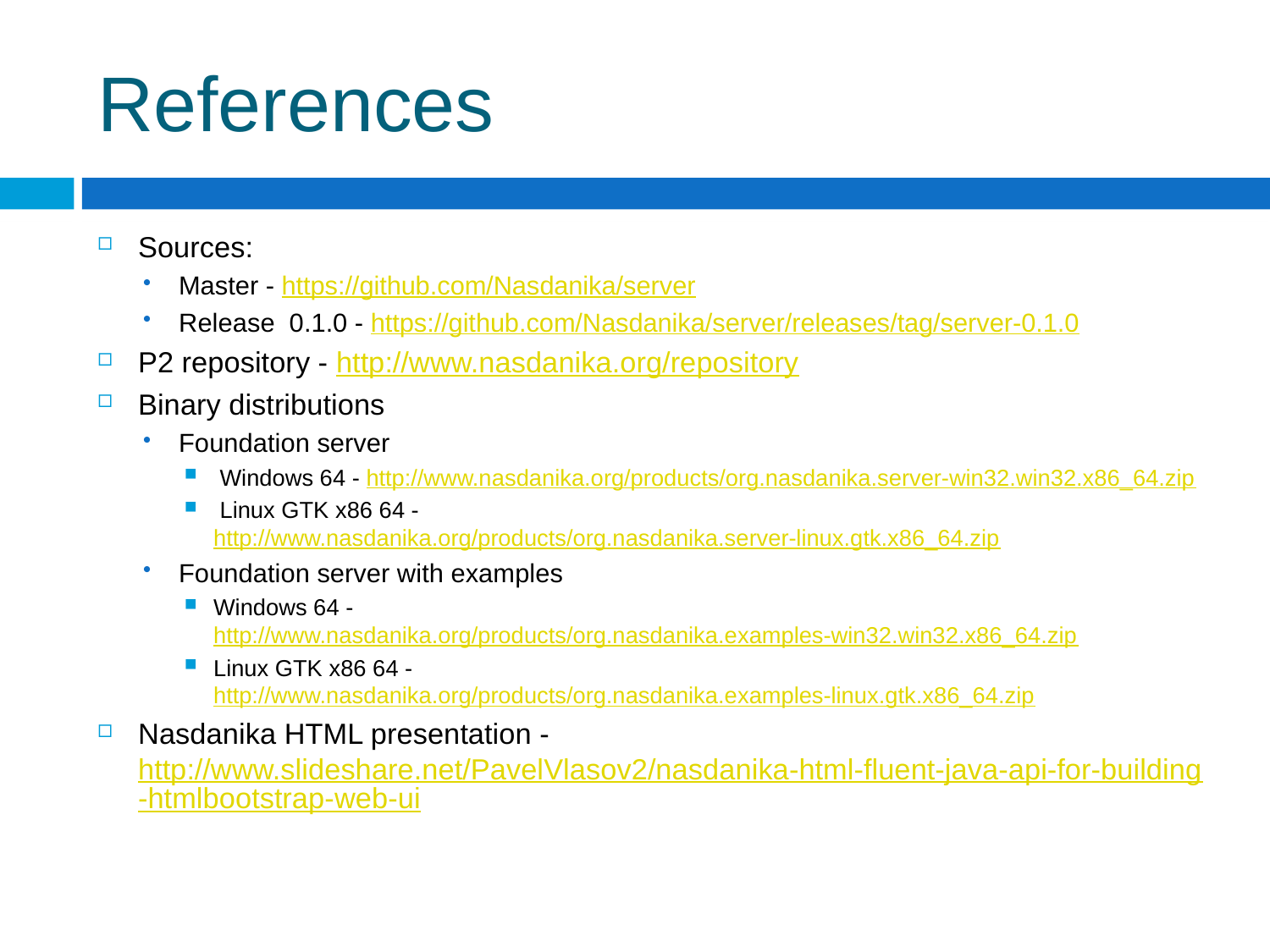

# References
Sources:
Master - https://github.com/Nasdanika/server
Release  0.1.0 - https://github.com/Nasdanika/server/releases/tag/server-0.1.0
P2 repository - http://www.nasdanika.org/repository
Binary distributions
Foundation server
 Windows 64 - http://www.nasdanika.org/products/org.nasdanika.server-win32.win32.x86_64.zip
 Linux GTK x86 64 - http://www.nasdanika.org/products/org.nasdanika.server-linux.gtk.x86_64.zip
Foundation server with examples
Windows 64 - http://www.nasdanika.org/products/org.nasdanika.examples-win32.win32.x86_64.zip
Linux GTK x86 64 - http://www.nasdanika.org/products/org.nasdanika.examples-linux.gtk.x86_64.zip
Nasdanika HTML presentation - http://www.slideshare.net/PavelVlasov2/nasdanika-html-fluent-java-api-for-building-htmlbootstrap-web-ui